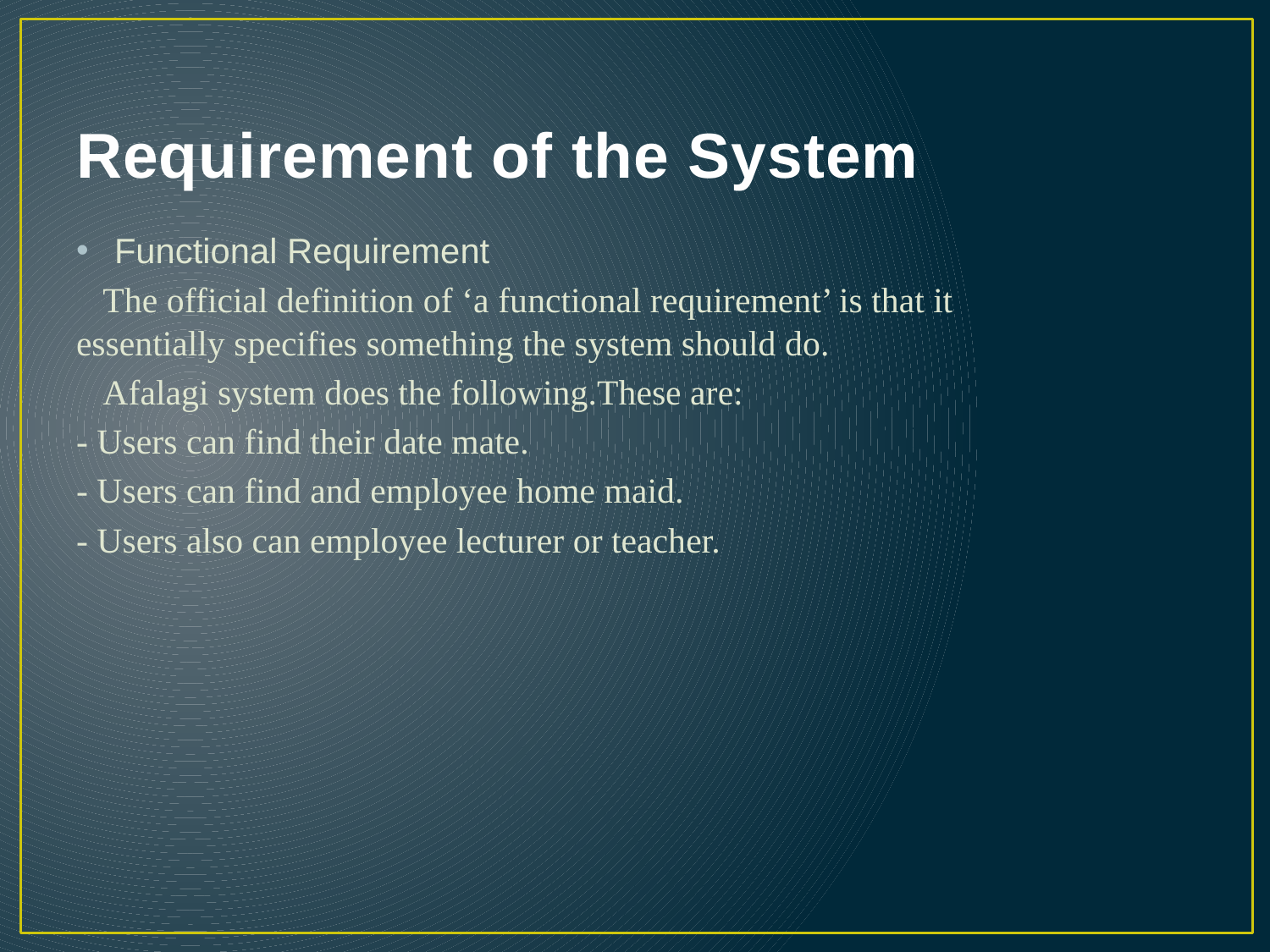

# Requirement of the System
Functional Requirement
   The official definition of ‘a functional requirement’ is that it essentially specifies something the system should do.
   Afalagi system does the following.These are:
- Users can find their date mate.
- Users can find and employee home maid.
- Users also can employee lecturer or teacher.